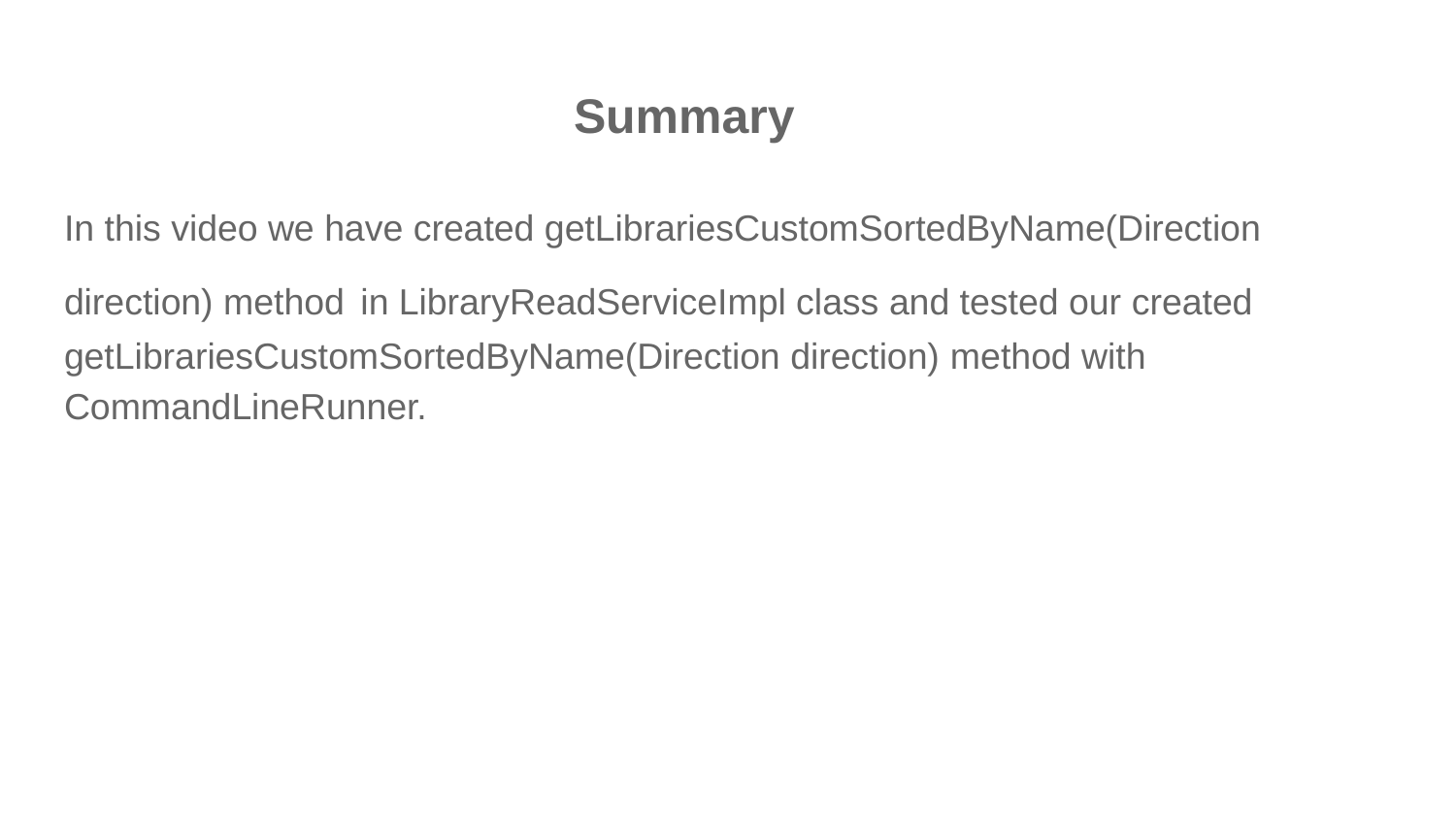

# Summary
In this video we have created getLibrariesCustomSortedByName(Direction direction) method in LibraryReadServiceImpl class and tested our created getLibrariesCustomSortedByName(Direction direction) method with CommandLineRunner.